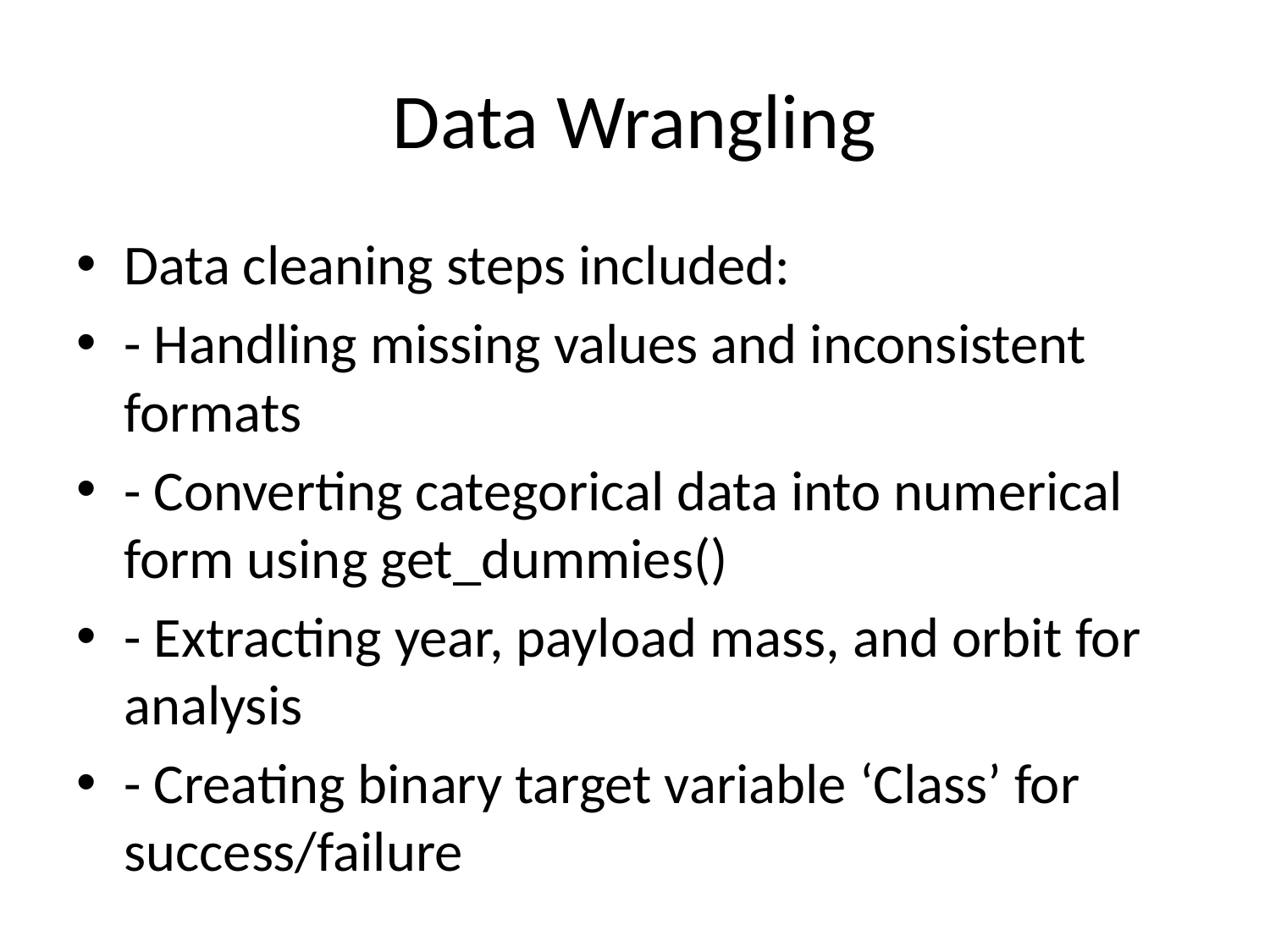

# Data Wrangling
Data cleaning steps included:
- Handling missing values and inconsistent formats
- Converting categorical data into numerical form using get_dummies()
- Extracting year, payload mass, and orbit for analysis
- Creating binary target variable ‘Class’ for success/failure